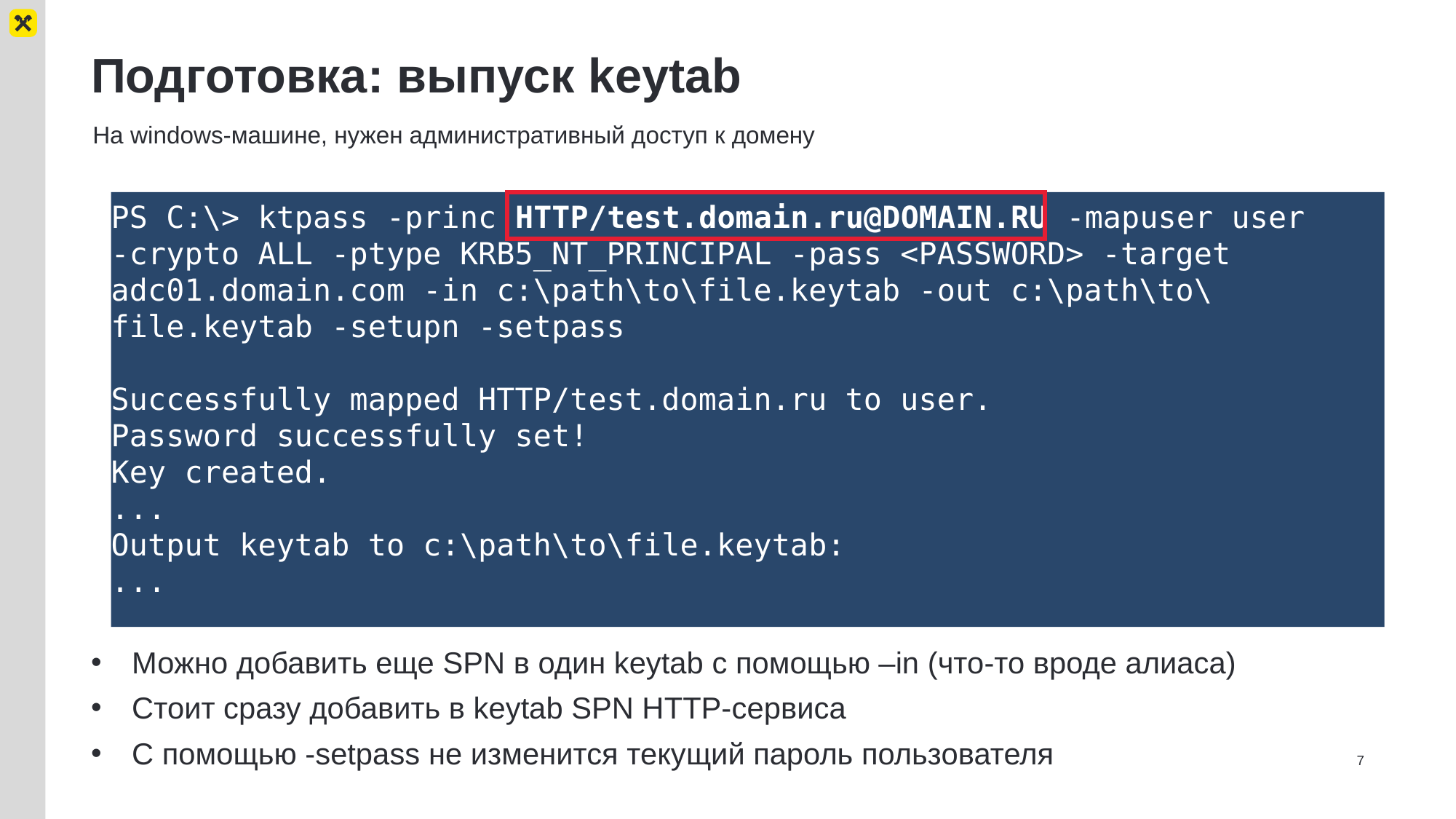

# Подготовка: выпуск keytab
На windows-машине, нужен административный доступ к домену

PS C:\> ktpass -princ HTTP/test.domain.ru@DOMAIN.RU -mapuser user 
-crypto ALL -ptype KRB5_NT_PRINCIPAL -pass <PASSWORD> -target adc01.domain.com -in c:\path\to\file.keytab -out c:\path\to\file.keytab -setupn -setpass
Successfully mapped HTTP/test.domain.ru to user.
Password successfully set!
Key created.
...
Output keytab to c:\path\to\file.keytab:
...
Можно добавить еще SPN в один keytab с помощью –in (что-то вроде алиаса)
Стоит сразу добавить в keytab SPN HTTP-сервиса
С помощью -setpass не изменится текущий пароль пользователя
7